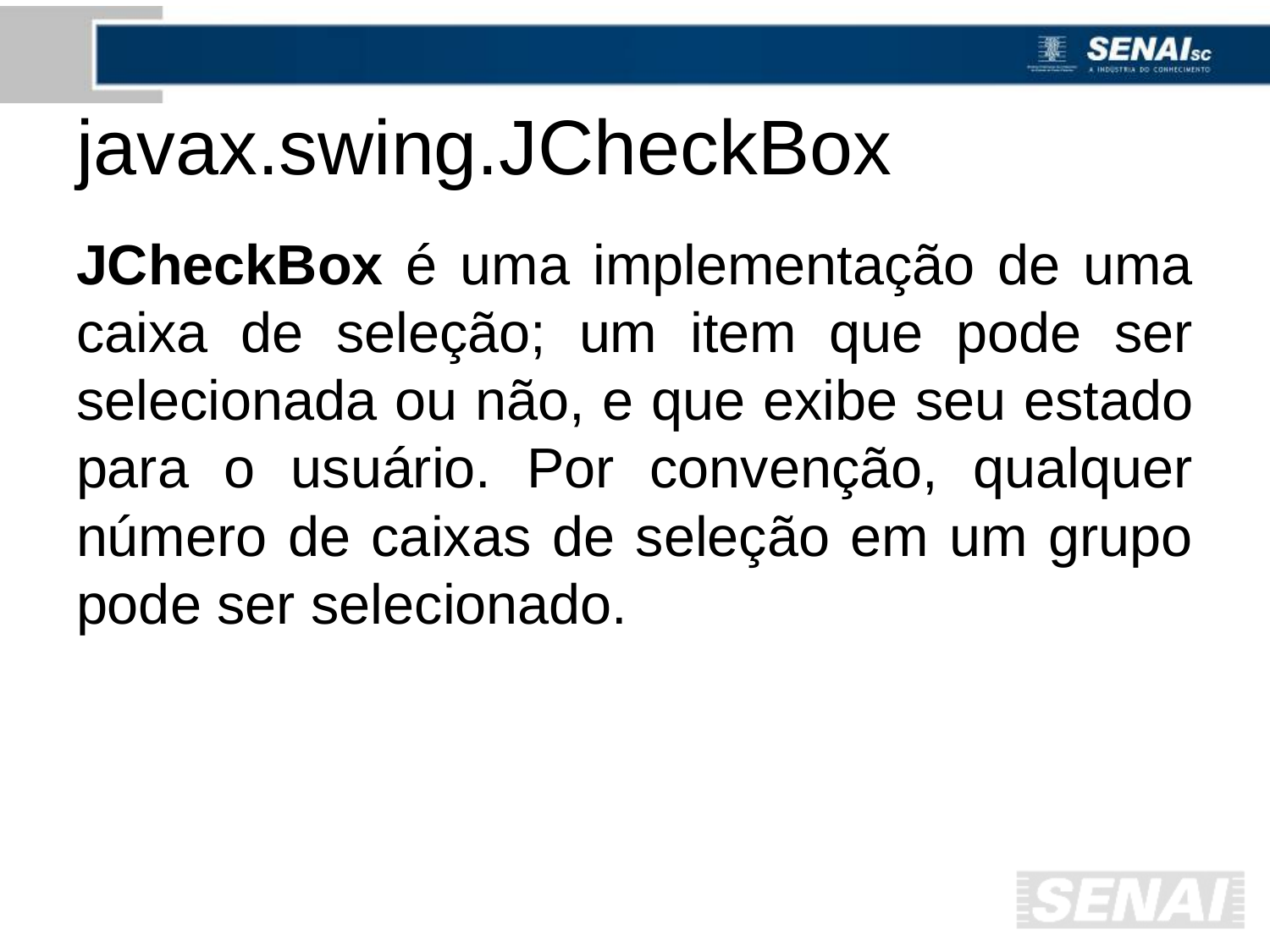

# javax.swing.JCheckBox
JCheckBox é uma implementação de uma caixa de seleção; um item que pode ser selecionada ou não, e que exibe seu estado para o usuário. Por convenção, qualquer número de caixas de seleção em um grupo pode ser selecionado.